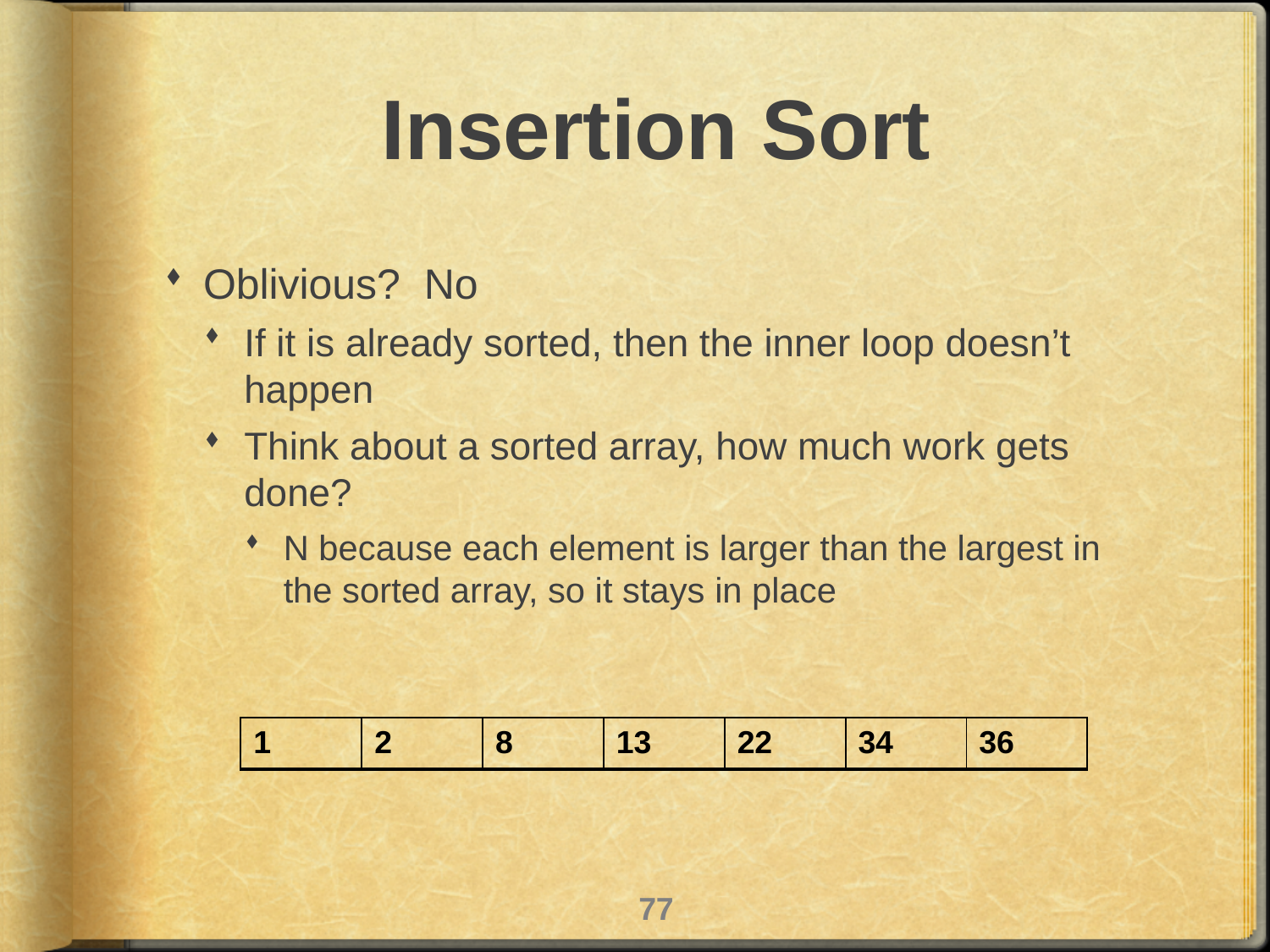

# Insertion Sort
Oblivious?  No
If it is already sorted, then the inner loop doesn’t happen
Think about a sorted array, how much work gets done?
N because each element is larger than the largest in the sorted array, so it stays in place
| 1 | 2 | 8 | 13 | 22 | 34 | 36 |
| --- | --- | --- | --- | --- | --- | --- |
77